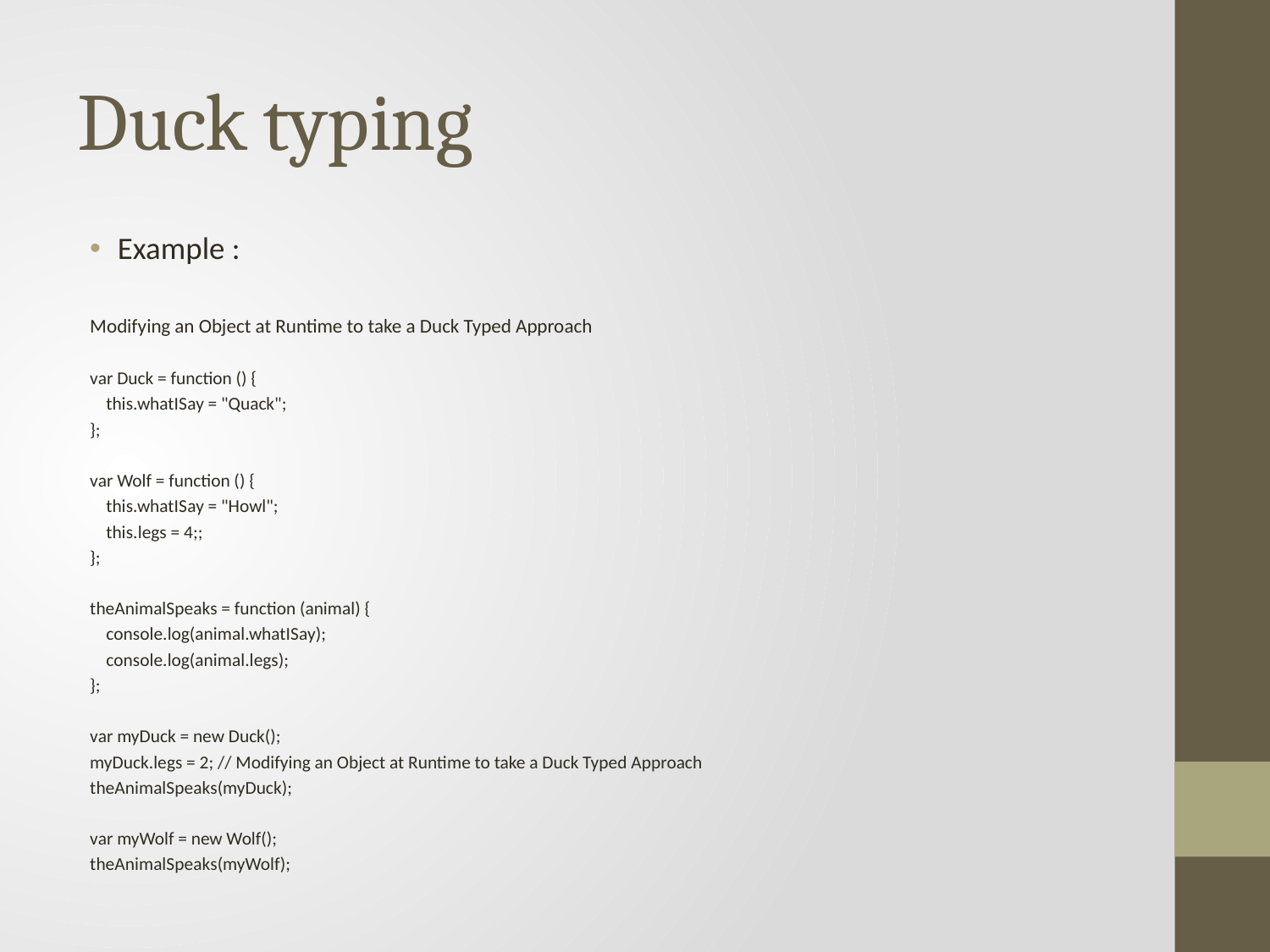

# Duck typing
Example :

Modifying an Object at Runtime to take a Duck Typed Approach

var Duck = function () {
    this.whatISay = "Quack";
};

var Wolf = function () {
    this.whatISay = "Howl";
    this.legs = 4;;
};

theAnimalSpeaks = function (animal) {
    console.log(animal.whatISay);
    console.log(animal.legs);
};

var myDuck = new Duck();
myDuck.legs = 2; // Modifying an Object at Runtime to take a Duck Typed Approach
theAnimalSpeaks(myDuck);

var myWolf = new Wolf();
theAnimalSpeaks(myWolf);